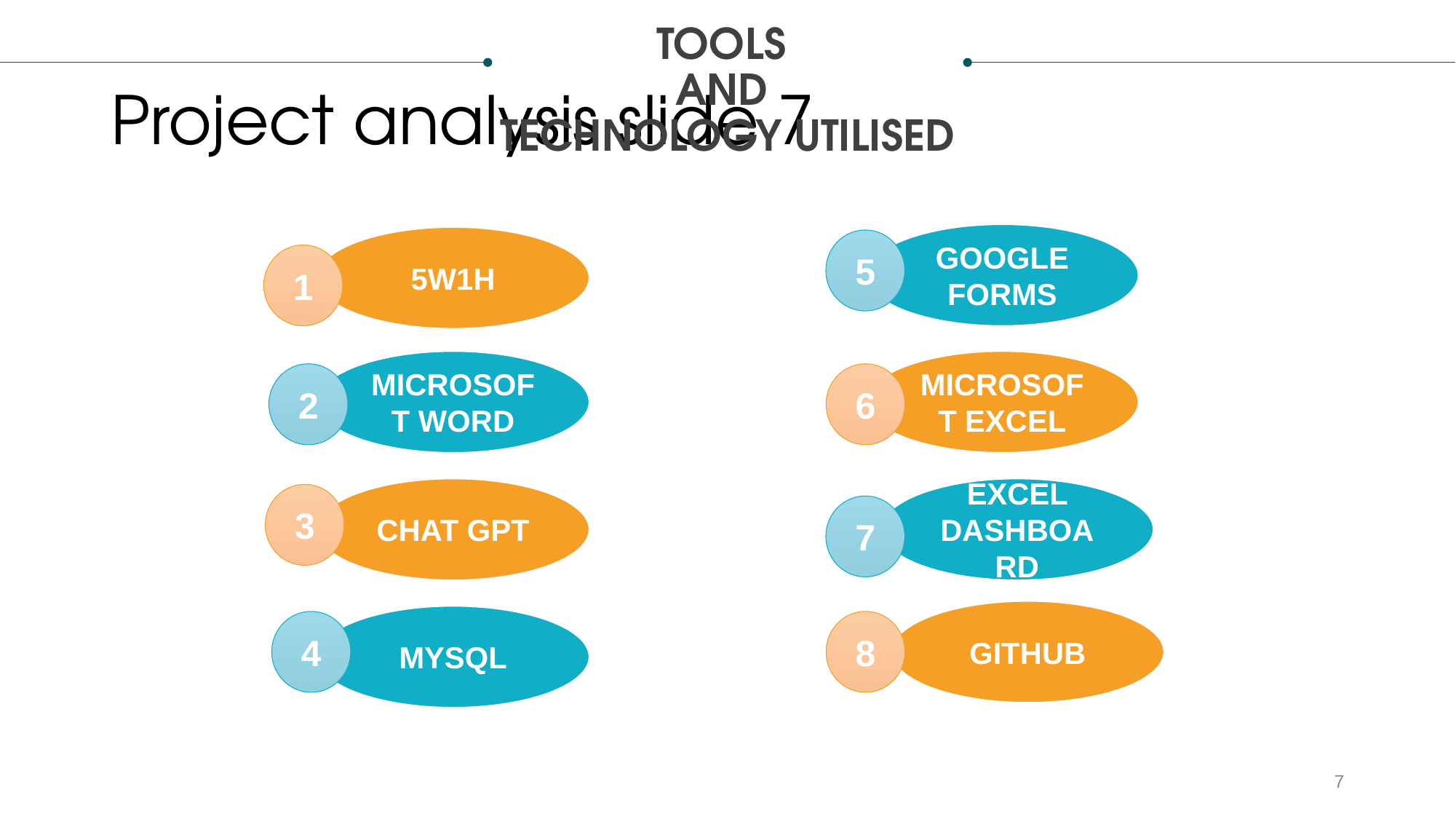

TOOLS
AND
TECHNOLOGY UTILISED
# Project analysis slide 7

GOOGLE FORMS
5W1H
5
1
MICROSOFT WORD
MICROSOFT EXCEL
2
6
CHAT GPT
EXCEL DASHBOARD
3
7
GITHUB
MYSQL
4
8
7